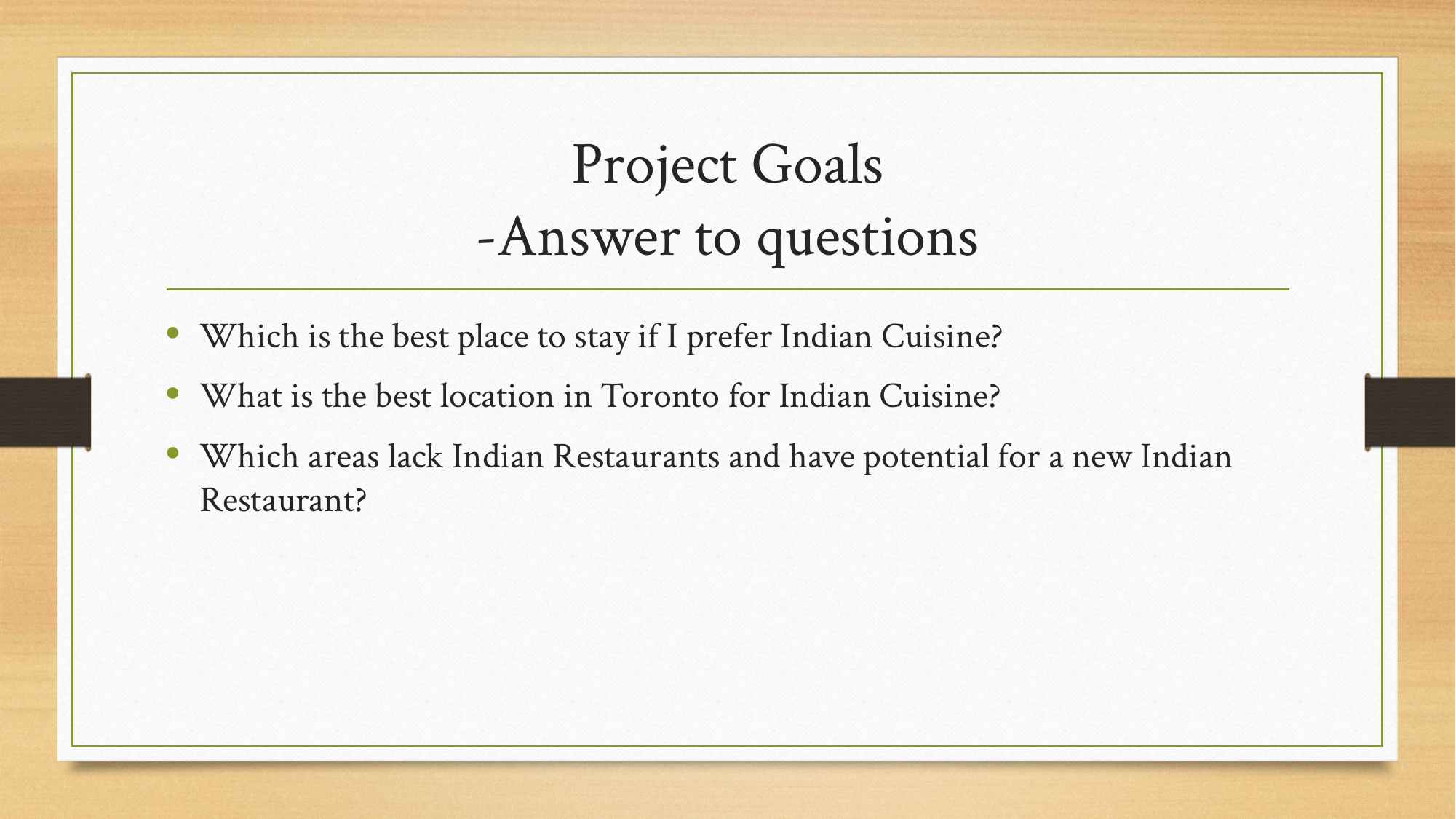

# Project Goals -Answer to questions
Which is the best place to stay if I prefer Indian Cuisine?
What is the best location in Toronto for Indian Cuisine?
Which areas lack Indian Restaurants and have potential for a new Indian Restaurant?